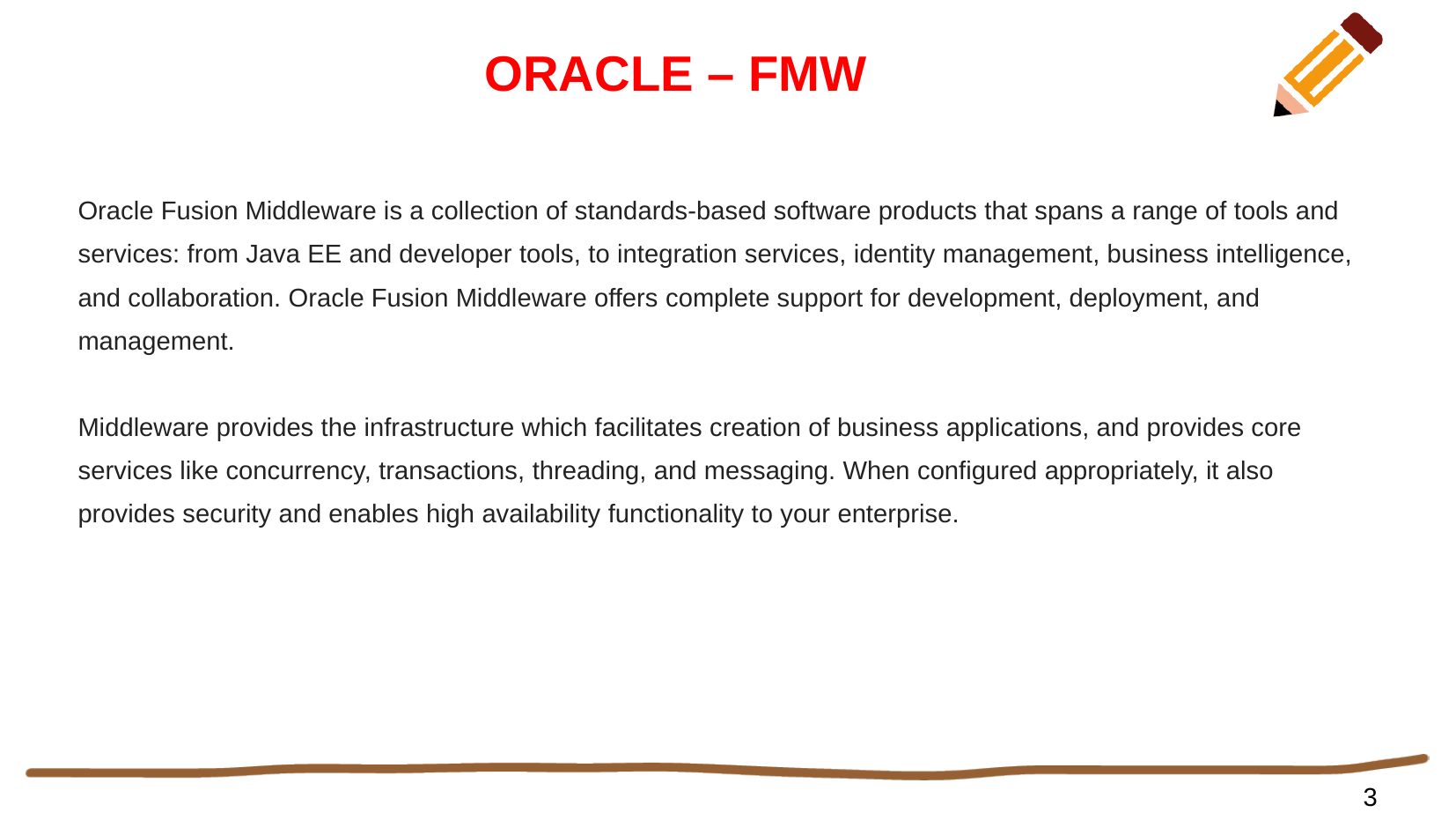

# ORACLE – FMW
Oracle Fusion Middleware is a collection of standards-based software products that spans a range of tools and services: from Java EE and developer tools, to integration services, identity management, business intelligence, and collaboration. Oracle Fusion Middleware offers complete support for development, deployment, and management.

Middleware provides the infrastructure which facilitates creation of business applications, and provides core services like concurrency, transactions, threading, and messaging. When configured appropriately, it also provides security and enables high availability functionality to your enterprise.
3